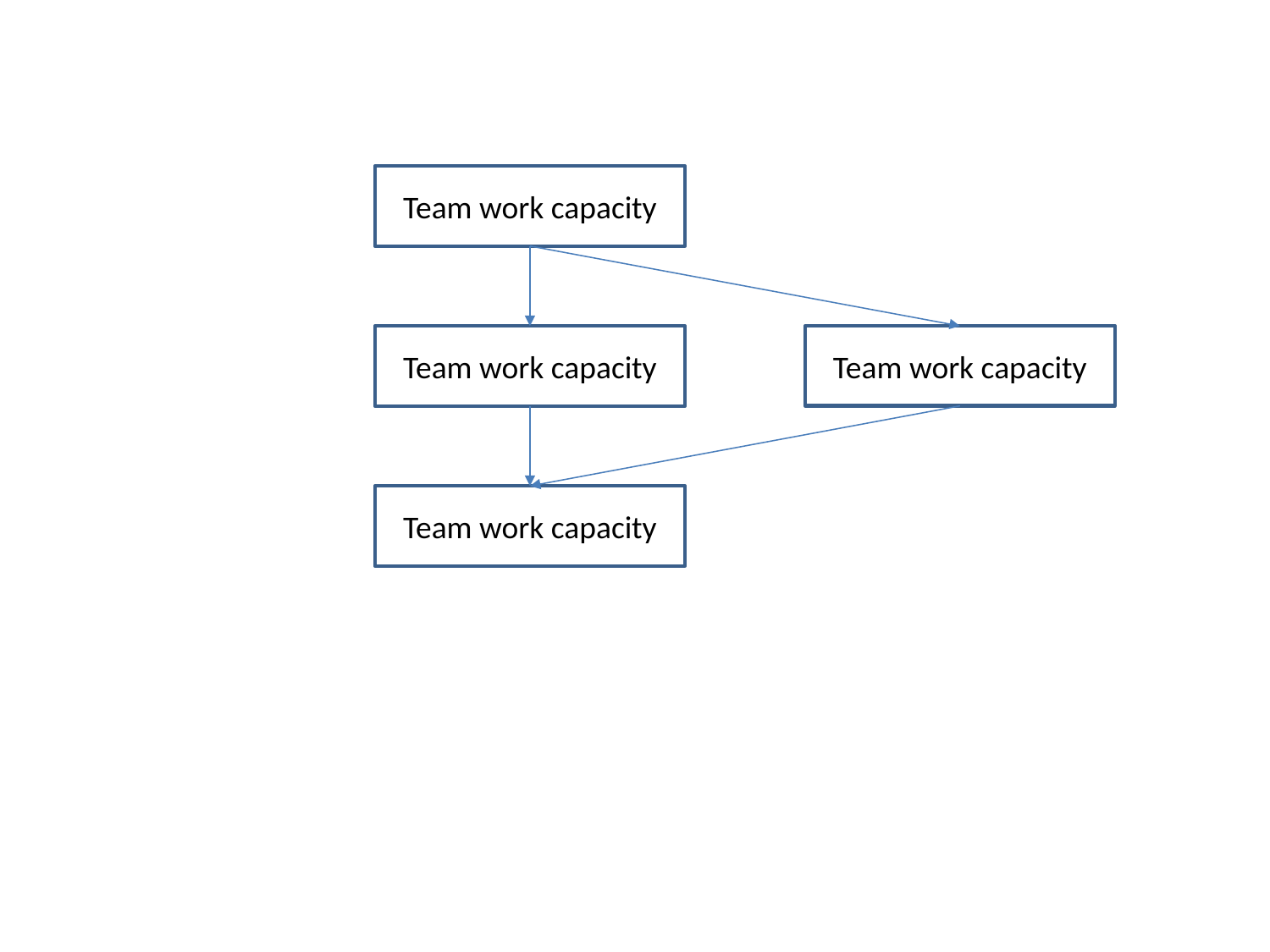

Team work capacity
Team work capacity
Team work capacity
Team work capacity